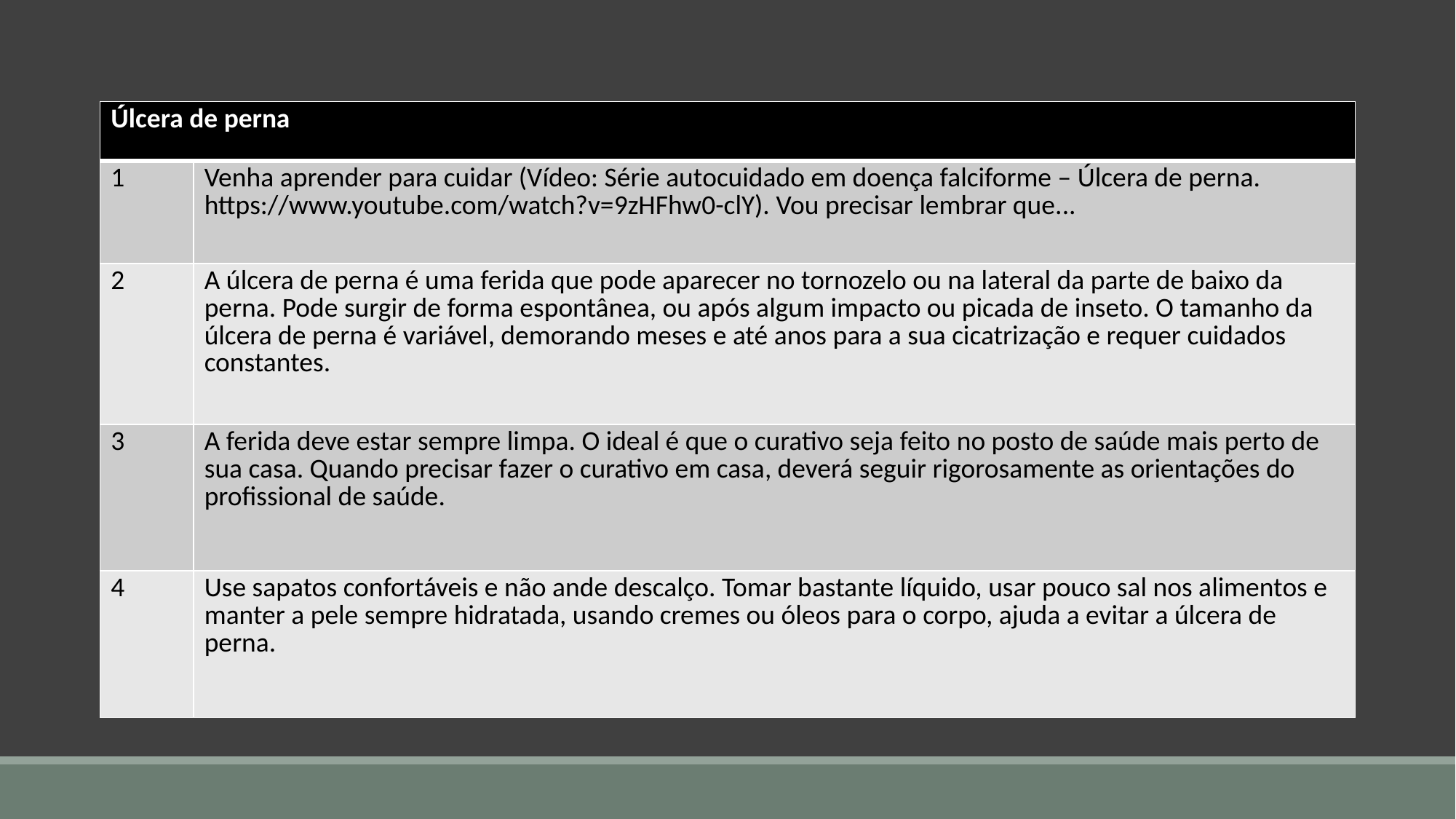

| Úlcera de perna |  |
| --- | --- |
| 1 | Venha aprender para cuidar (Vídeo: Série autocuidado em doença falciforme – Úlcera de perna. https://www.youtube.com/watch?v=9zHFhw0-clY). Vou precisar lembrar que... |
| 2 | A úlcera de perna é uma ferida que pode aparecer no tornozelo ou na lateral da parte de baixo da perna. Pode surgir de forma espontânea, ou após algum impacto ou picada de inseto. O tamanho da úlcera de perna é variável, demorando meses e até anos para a sua cicatrização e requer cuidados constantes. |
| 3 | A ferida deve estar sempre limpa. O ideal é que o curativo seja feito no posto de saúde mais perto de sua casa. Quando precisar fazer o curativo em casa, deverá seguir rigorosamente as orientações do profissional de saúde. |
| 4 | Use sapatos confortáveis e não ande descalço. Tomar bastante líquido, usar pouco sal nos alimentos e manter a pele sempre hidratada, usando cremes ou óleos para o corpo, ajuda a evitar a úlcera de perna. |